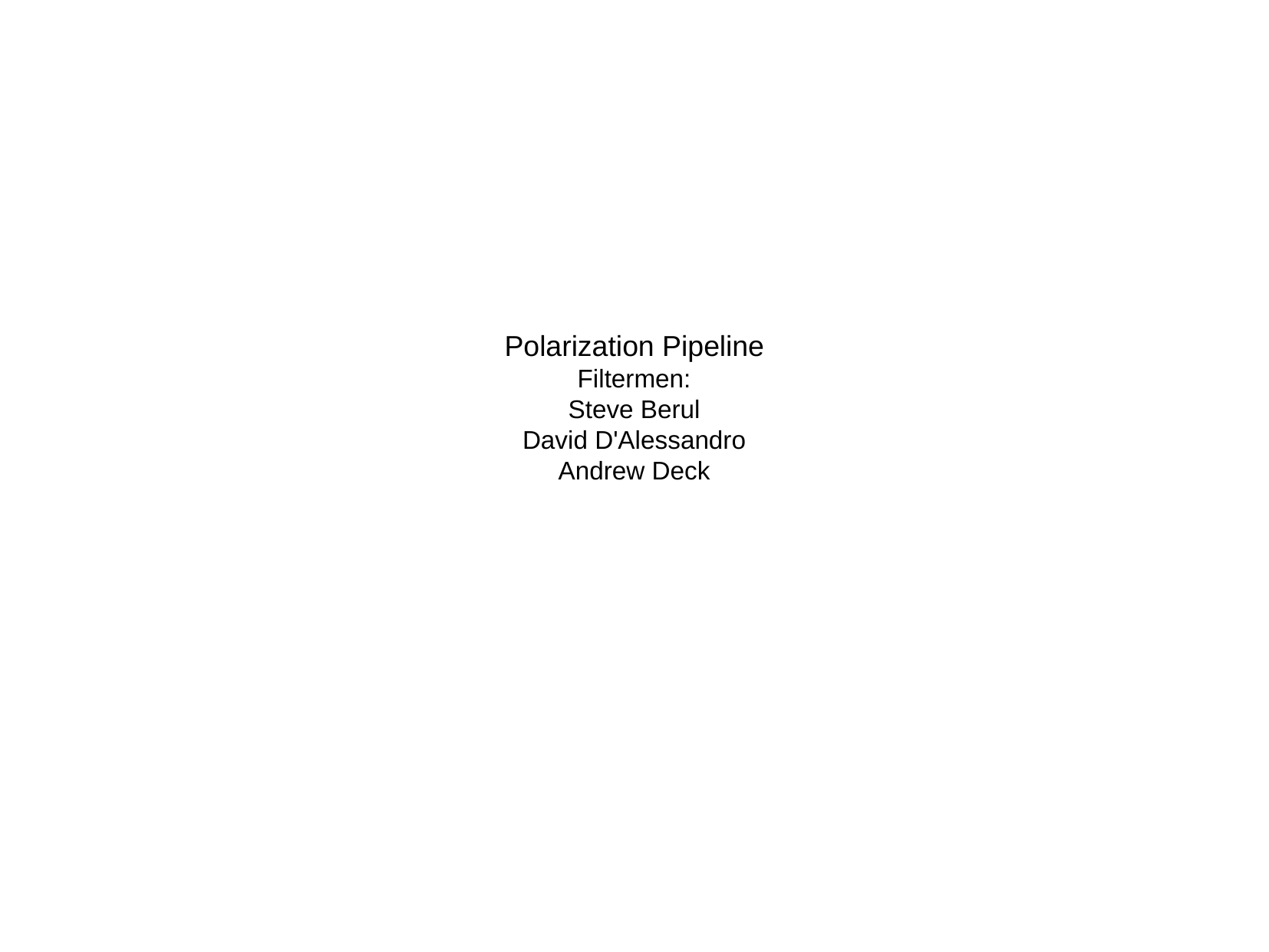

Polarization Pipeline
Filtermen:
Steve Berul
David D'Alessandro
Andrew Deck